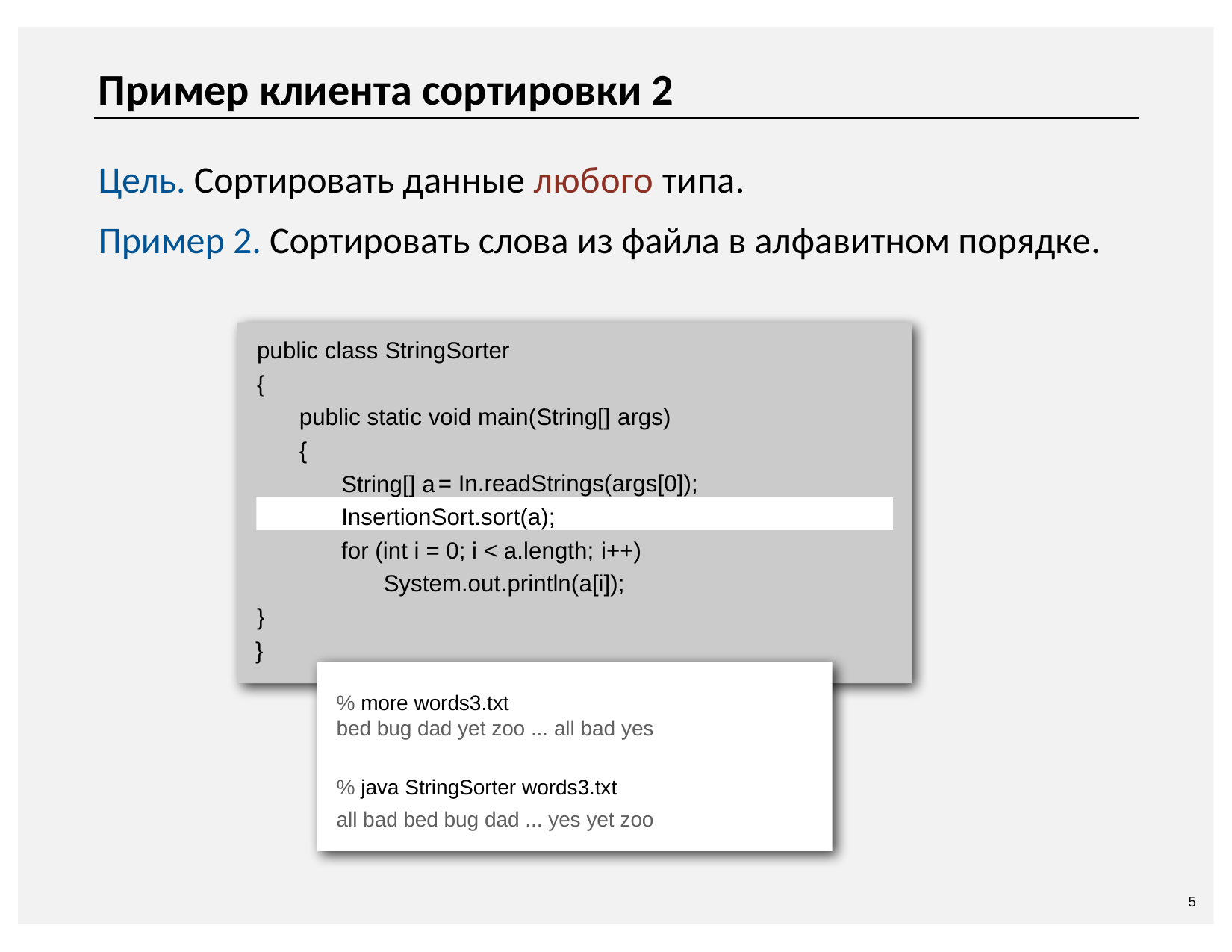

# Пример клиента сортировки 2
Цель. Сортировать данные любого типа.
Пример 2. Сортировать слова из файла в алфавитном порядке.

public class StringSorter
{
public static
{
String[] a
void main(String[] args)

= In.readStrings(args[0]);
InsertionSort.sort(a);
for (int i = 0; i < a.length; i++)  System.out.println(a[i]);
}
}

% more words3.txt
bed bug dad yet zoo ... all bad yes
% java StringSorter words3.txt
all bad bed bug dad ... yes yet zoo

5